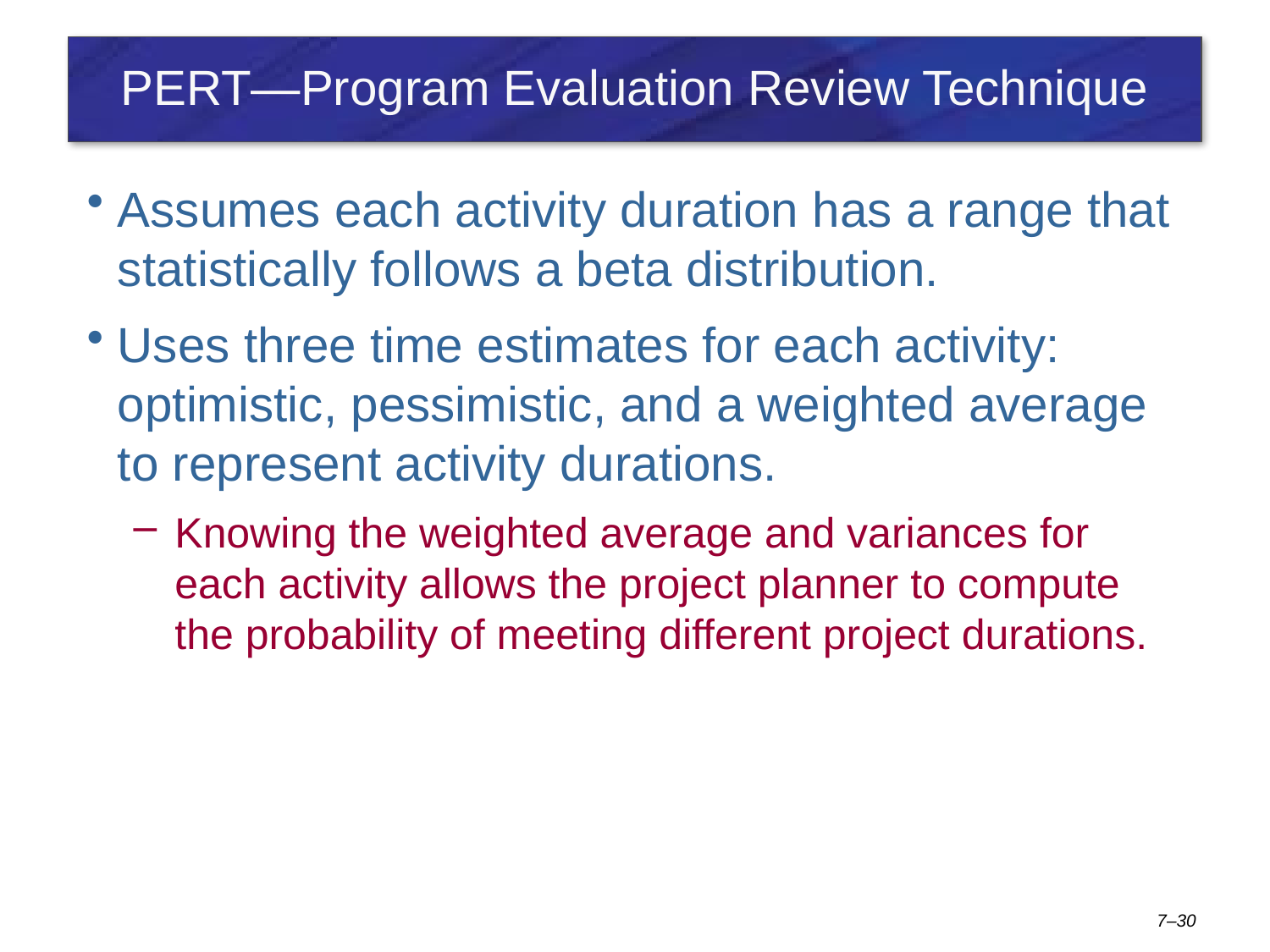

# PERT—Program Evaluation Review Technique
Assumes each activity duration has a range that statistically follows a beta distribution.
Uses three time estimates for each activity: optimistic, pessimistic, and a weighted average to represent activity durations.
Knowing the weighted average and variances for each activity allows the project planner to compute the probability of meeting different project durations.
7–30